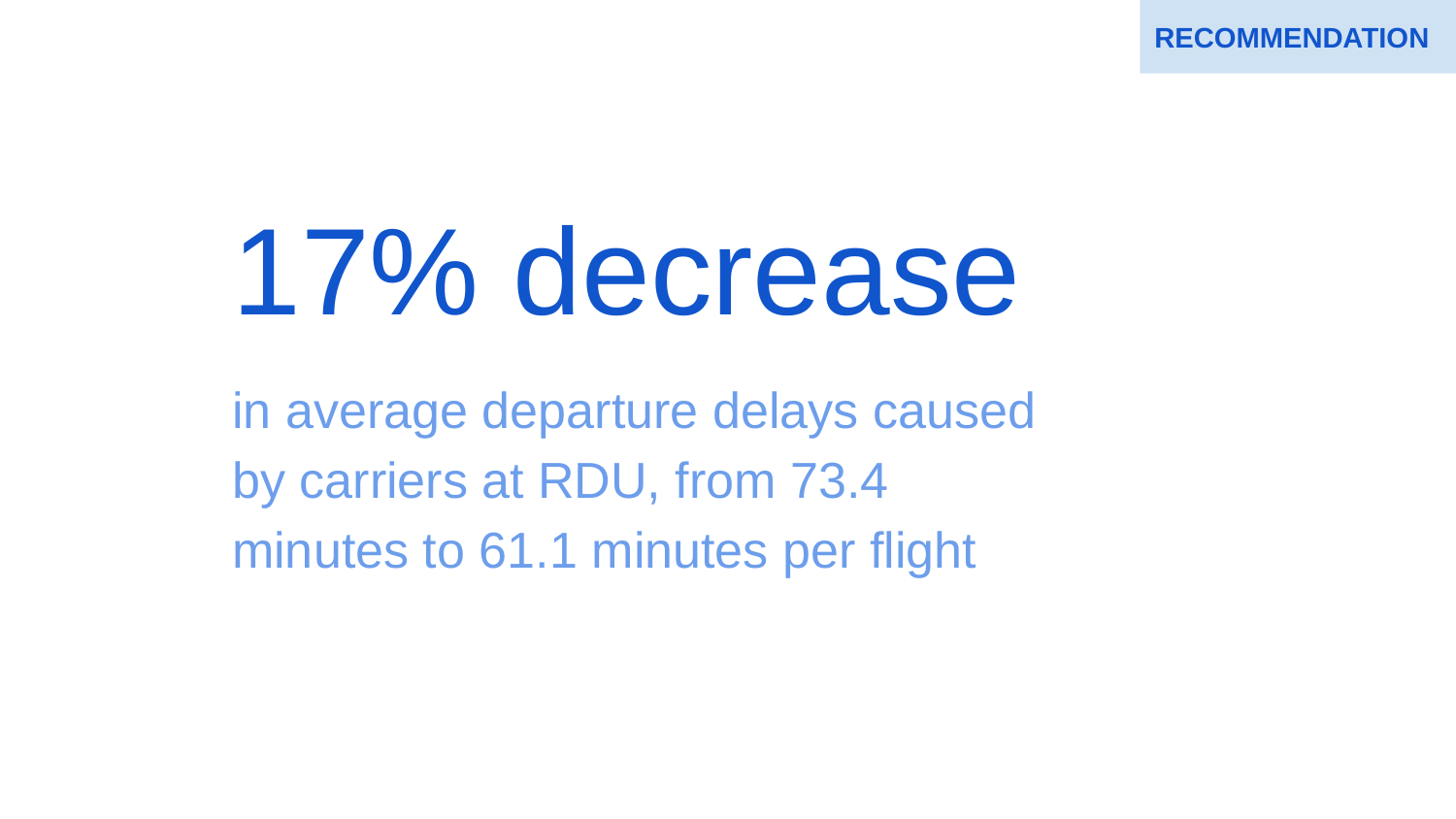

RECOMMENDATION
# 17% decrease
in average departure delays caused by carriers at RDU, from 73.4 minutes to 61.1 minutes per flight